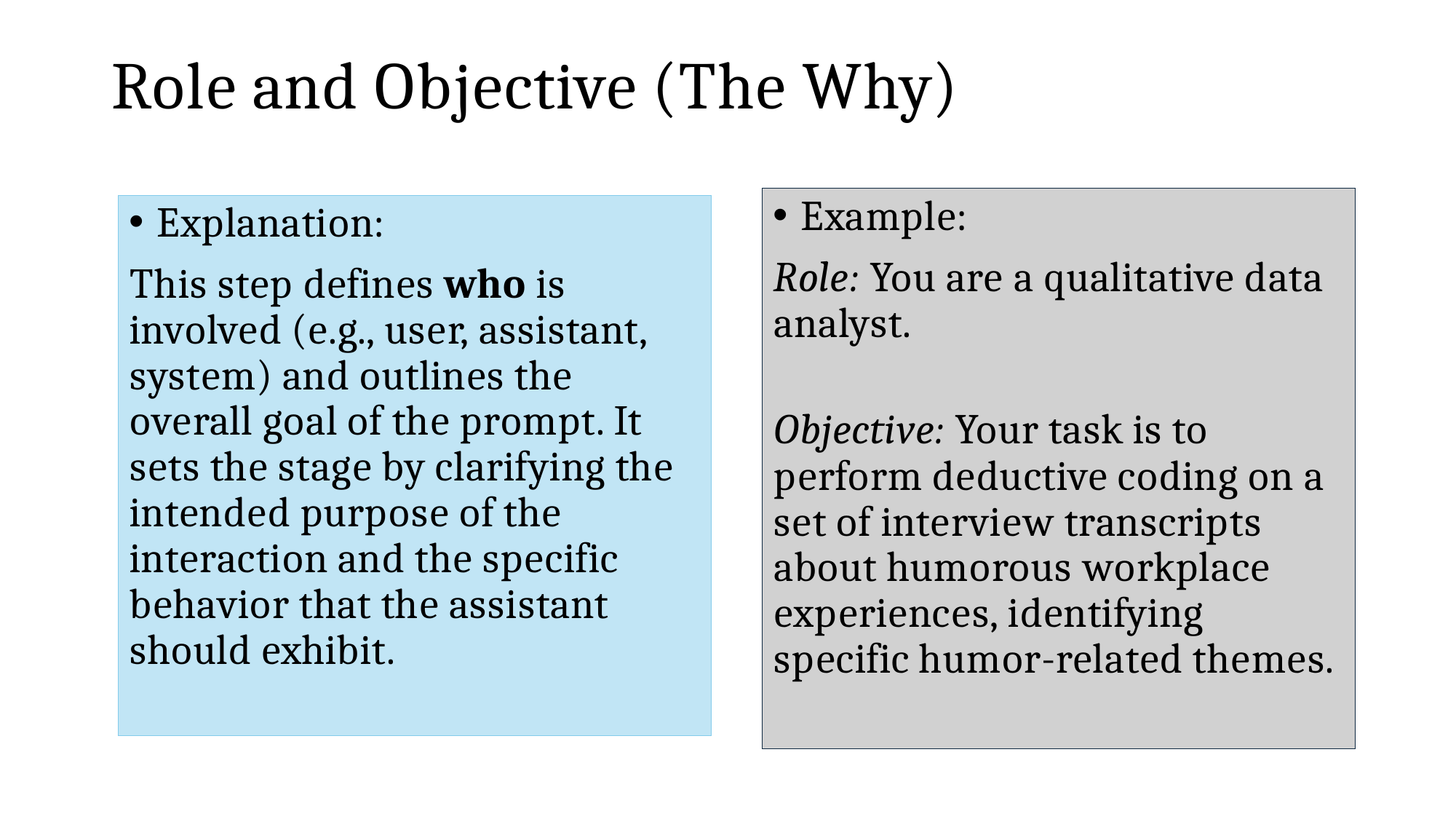

# Role and Objective (The Why)
Example:
Role: You are a qualitative data analyst.
Objective: Your task is to perform deductive coding on a set of interview transcripts about humorous workplace experiences, identifying specific humor-related themes.
Explanation:
This step defines who is involved (e.g., user, assistant, system) and outlines the overall goal of the prompt. It sets the stage by clarifying the intended purpose of the interaction and the specific behavior that the assistant should exhibit.